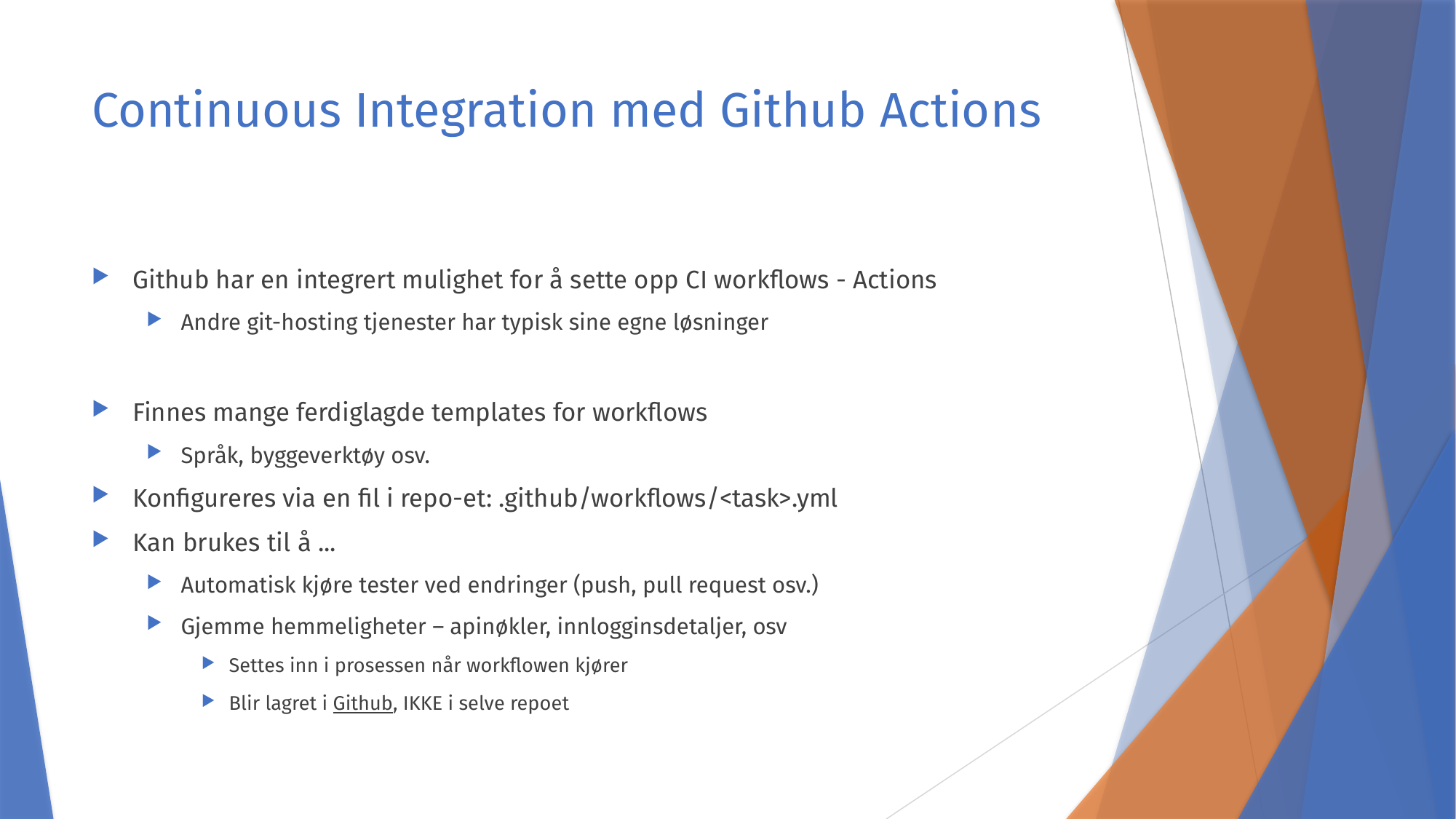

# Continuous Integration med Github Actions
Github har en integrert mulighet for å sette opp CI workflows - Actions
Andre git-hosting tjenester har typisk sine egne løsninger

Finnes mange ferdiglagde templates for workflows
Språk, byggeverktøy osv.
Konfigureres via en fil i repo-et: .github/workflows/<task>.yml
Kan brukes til å ...
Automatisk kjøre tester ved endringer (push, pull request osv.)
Gjemme hemmeligheter – apinøkler, innlogginsdetaljer, osv
Settes inn i prosessen når workflowen kjører
Blir lagret i Github, IKKE i selve repoet